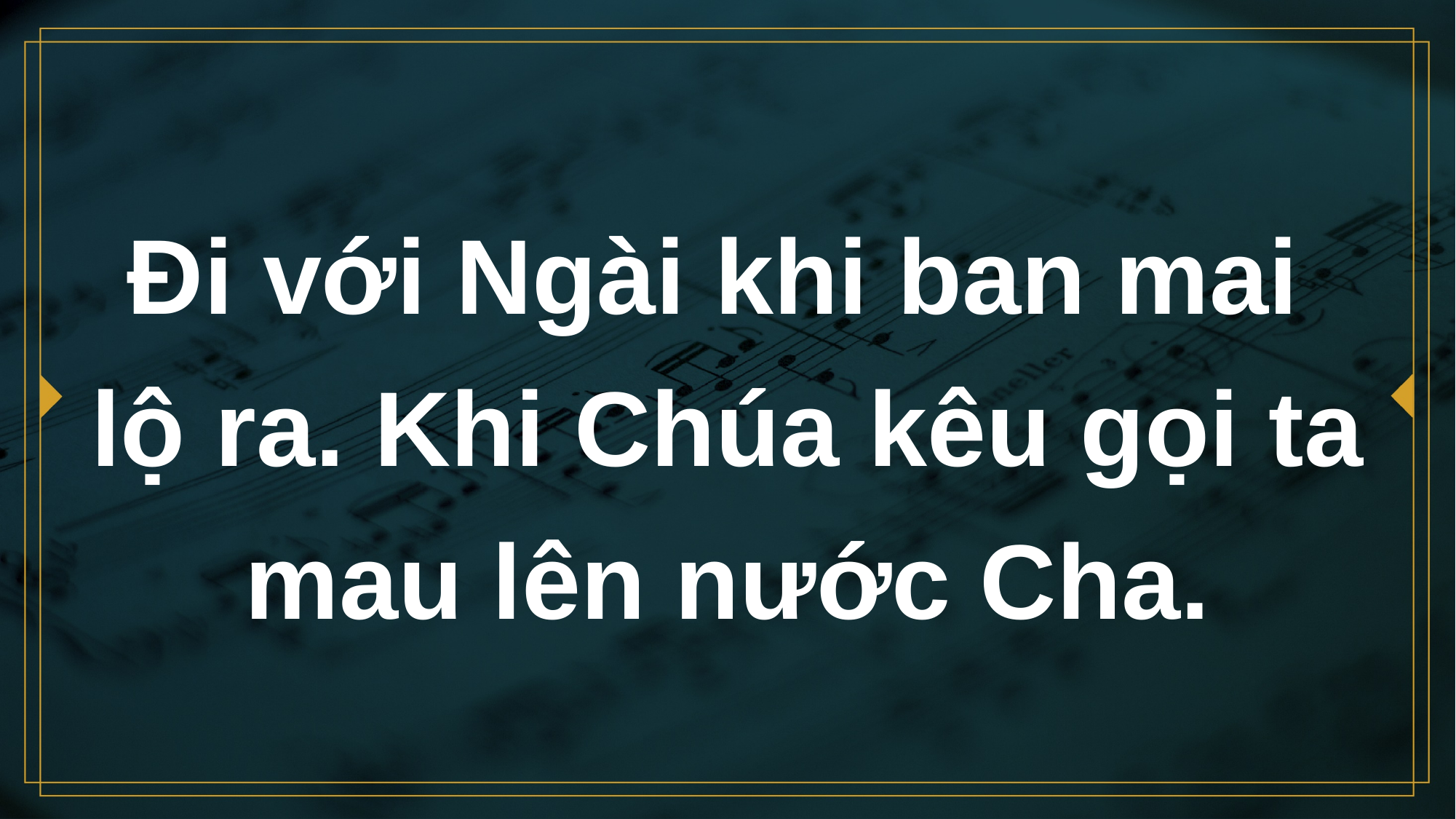

# Ði với Ngài khi ban mai lộ ra. Khi Chúa kêu gọi ta mau lên nước Cha.